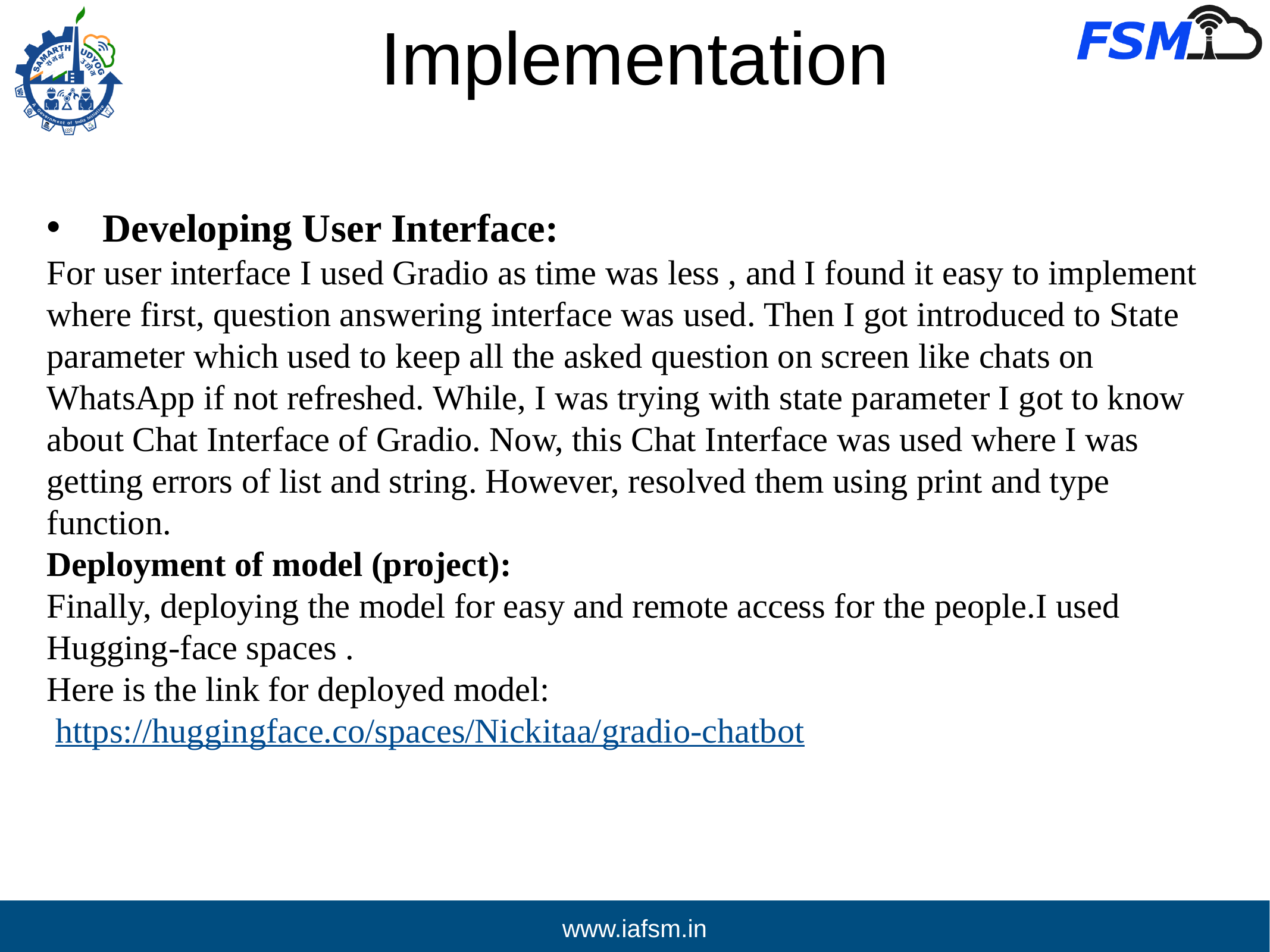

# Implementation
Developing User Interface:
For user interface I used Gradio as time was less , and I found it easy to implement where first, question answering interface was used. Then I got introduced to State parameter which used to keep all the asked question on screen like chats on WhatsApp if not refreshed. While, I was trying with state parameter I got to know about Chat Interface of Gradio. Now, this Chat Interface was used where I was getting errors of list and string. However, resolved them using print and type function.
Deployment of model (project):
Finally, deploying the model for easy and remote access for the people.I used Hugging-face spaces .
Here is the link for deployed model:
 https://huggingface.co/spaces/Nickitaa/gradio-chatbot